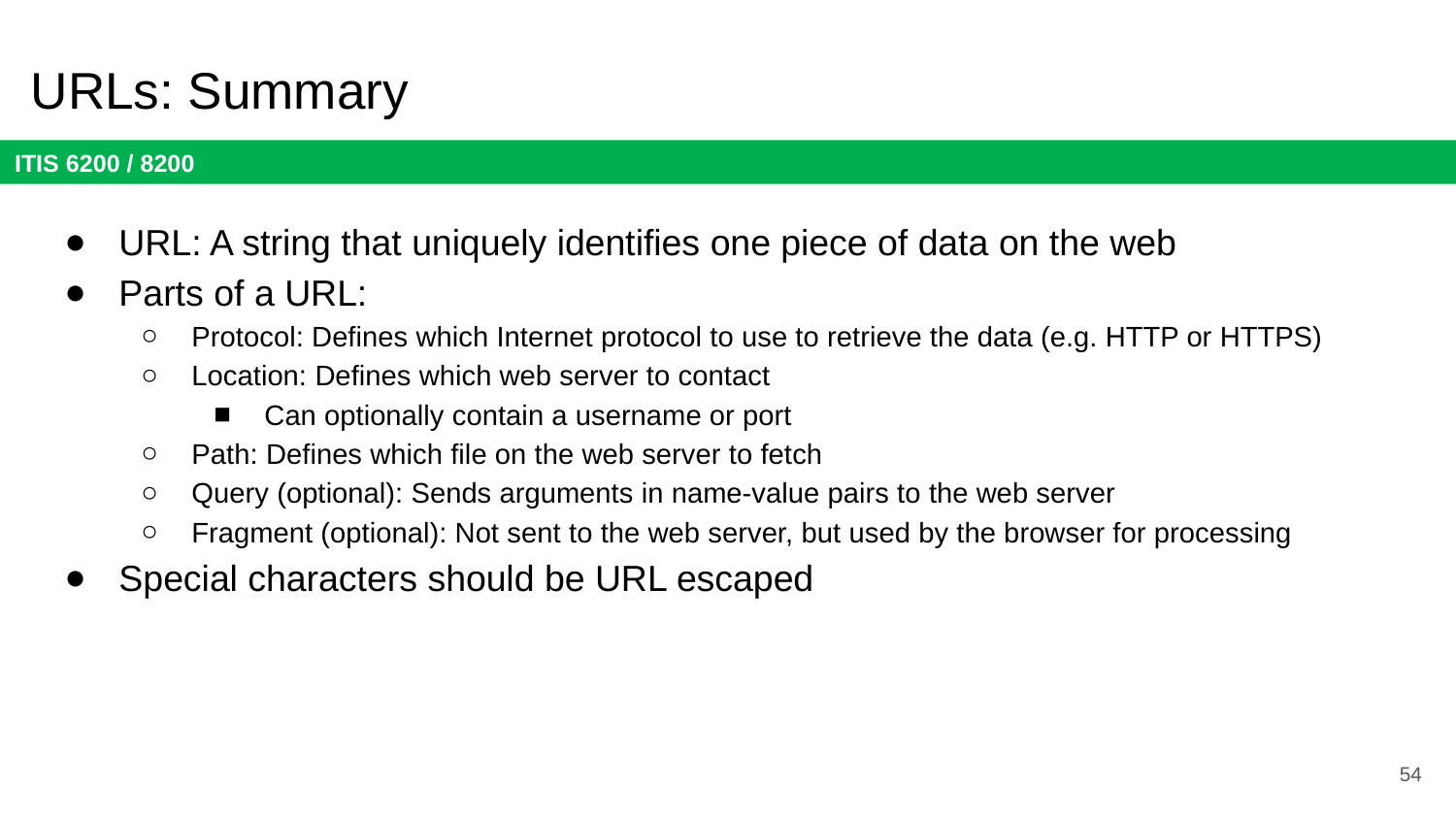

# URLs: Summary
URL: A string that uniquely identifies one piece of data on the web
Parts of a URL:
Protocol: Defines which Internet protocol to use to retrieve the data (e.g. HTTP or HTTPS)
Location: Defines which web server to contact
Can optionally contain a username or port
Path: Defines which file on the web server to fetch
Query (optional): Sends arguments in name-value pairs to the web server
Fragment (optional): Not sent to the web server, but used by the browser for processing
Special characters should be URL escaped
54